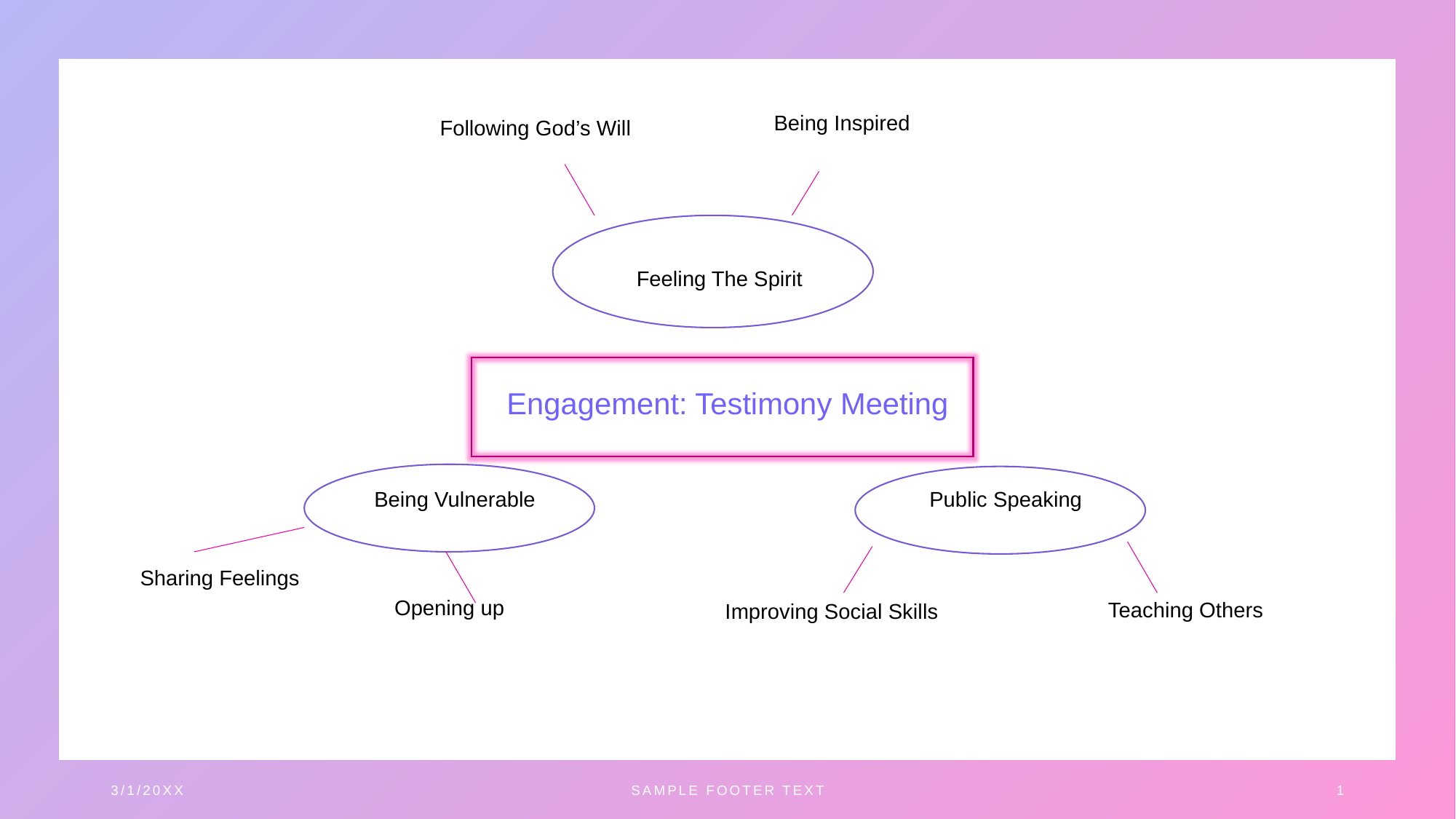

Being Inspired
Following God’s Will

Feeling The Spirit

Engagement: Testimony Meeting

Public Speaking
Being Vulnerable
Sharing Feelings
Opening up
Teaching Others
Improving Social Skills

3/1/20XX
SAMPLE FOOTER TEXT
1